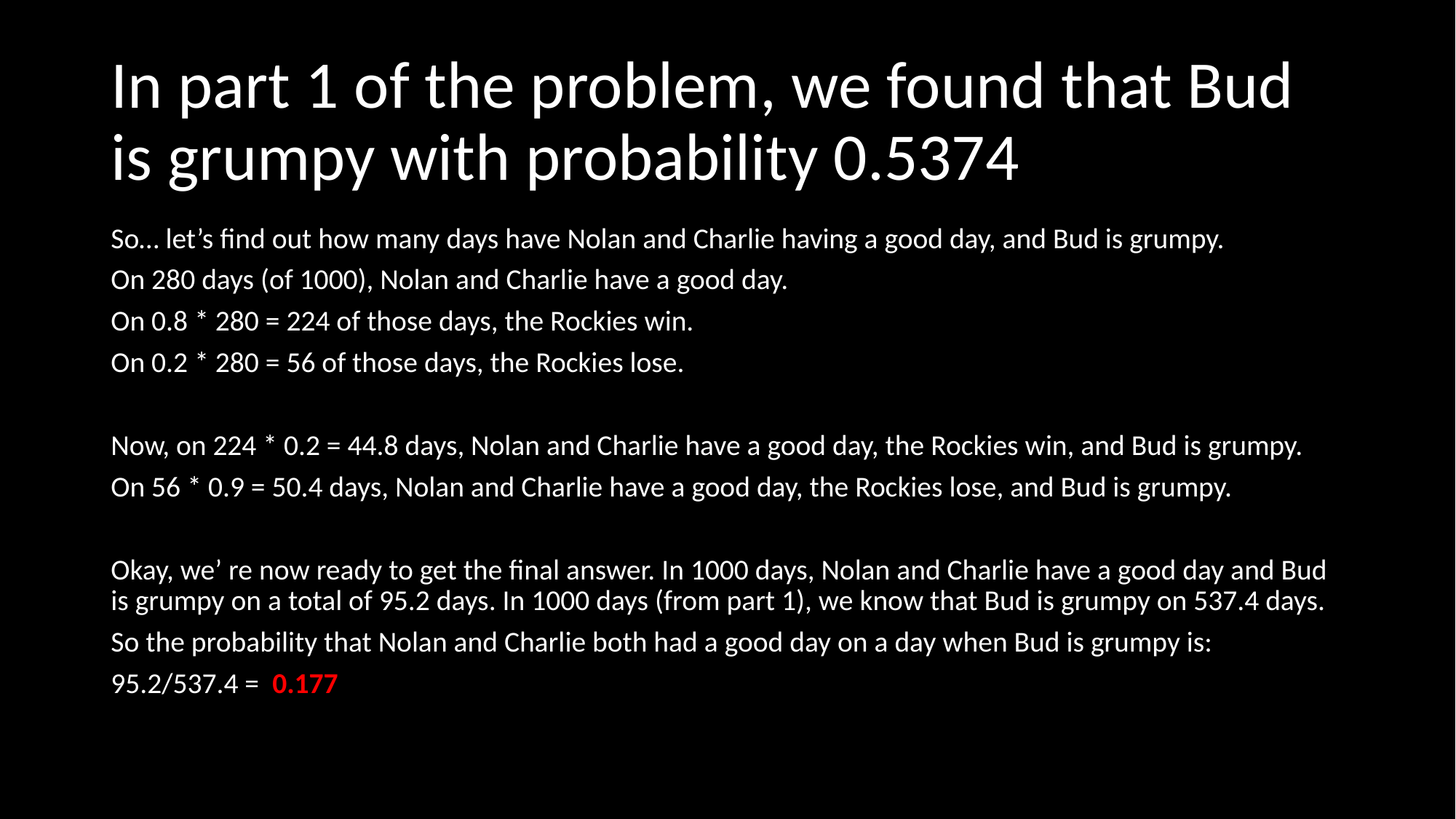

# In part 1 of the problem, we found that Bud is grumpy with probability 0.5374
So… let’s find out how many days have Nolan and Charlie having a good day, and Bud is grumpy.
On 280 days (of 1000), Nolan and Charlie have a good day.
On 0.8 * 280 = 224 of those days, the Rockies win.
On 0.2 * 280 = 56 of those days, the Rockies lose.

Now, on 224 * 0.2 = 44.8 days, Nolan and Charlie have a good day, the Rockies win, and Bud is grumpy.
On 56 * 0.9 = 50.4 days, Nolan and Charlie have a good day, the Rockies lose, and Bud is grumpy.

Okay, we’ re now ready to get the final answer. In 1000 days, Nolan and Charlie have a good day and Bud is grumpy on a total of 95.2 days. In 1000 days (from part 1), we know that Bud is grumpy on 537.4 days.
So the probability that Nolan and Charlie both had a good day on a day when Bud is grumpy is:
95.2/537.4 =  0.177